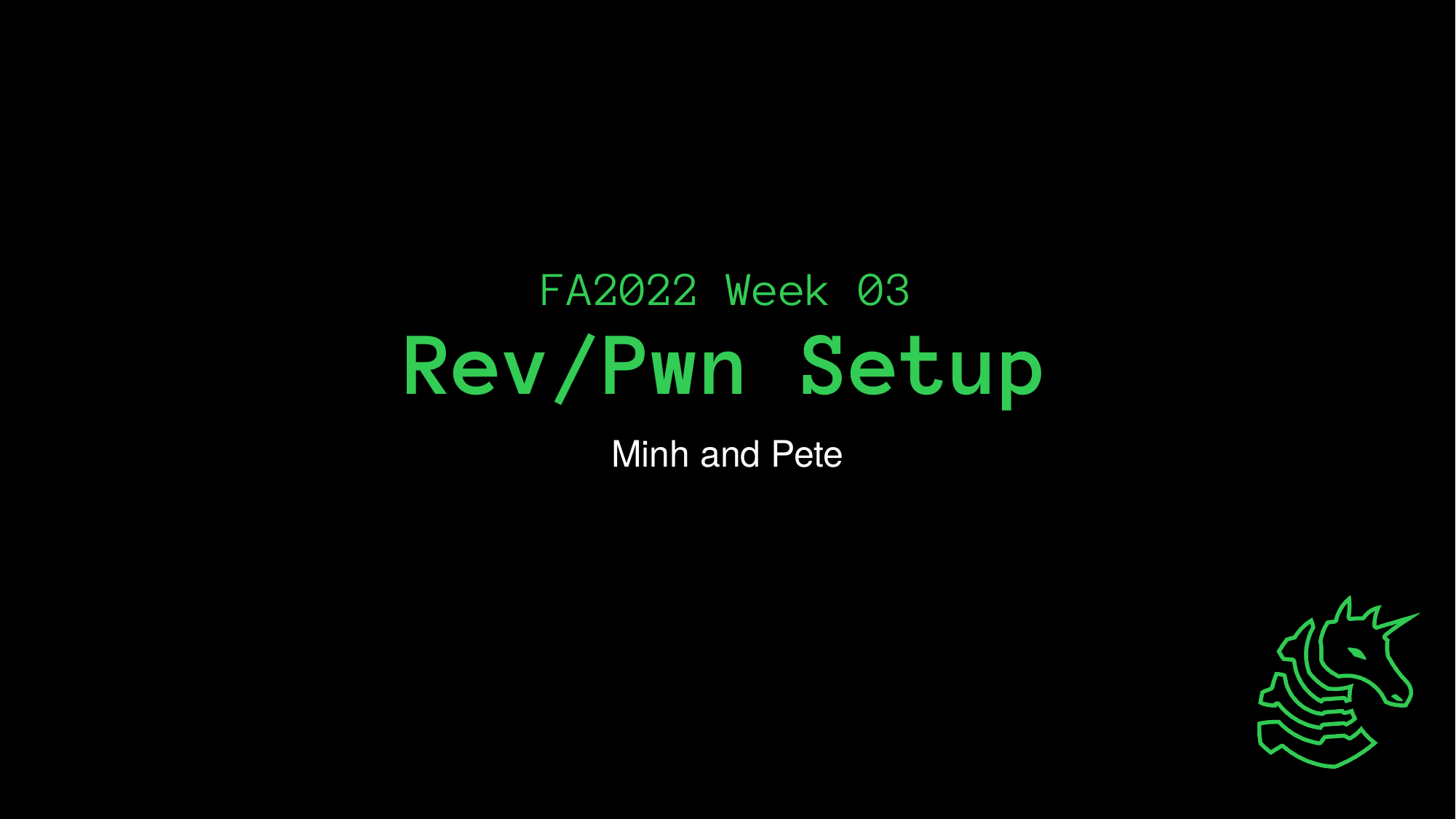

# FA2022 Week 03
Rev/Pwn Setup
Minh and Pete